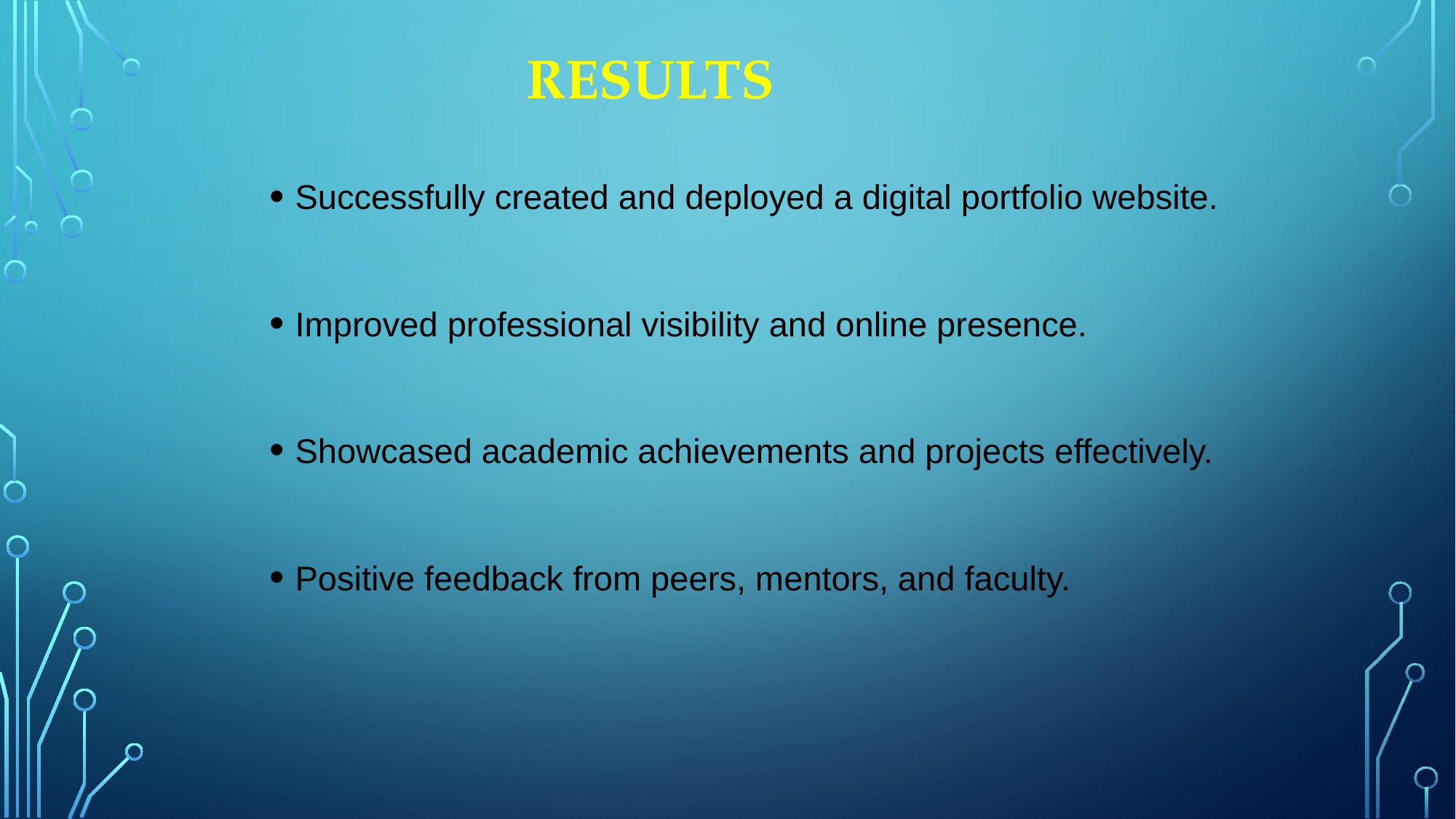

# Results
Successfully created and deployed a digital portfolio website.

Improved professional visibility and online presence.

Showcased academic achievements and projects effectively.

Positive feedback from peers, mentors, and faculty.